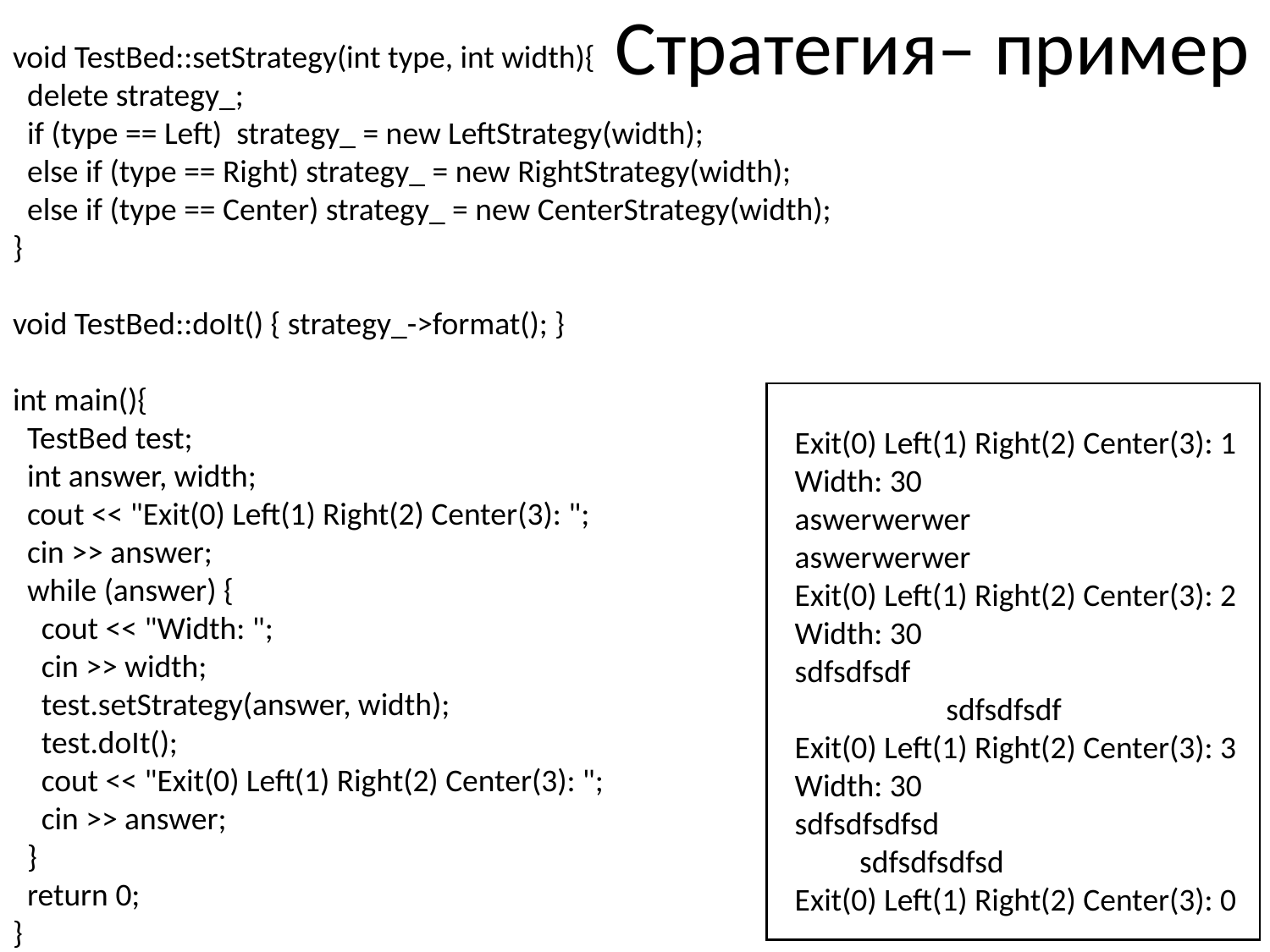

# Стратегия– пример
void TestBed::setStrategy(int type, int width){
  delete strategy_;
  if (type == Left)  strategy_ = new LeftStrategy(width);
  else if (type == Right) strategy_ = new RightStrategy(width);
  else if (type == Center) strategy_ = new CenterStrategy(width);
}

void TestBed::doIt() { strategy_->format(); }

int main(){
  TestBed test;
  int answer, width;
  cout << "Exit(0) Left(1) Right(2) Center(3): ";
  cin >> answer;
  while (answer) {
    cout << "Width: ";
    cin >> width;
    test.setStrategy(answer, width);
    test.doIt();
    cout << "Exit(0) Left(1) Right(2) Center(3): ";
    cin >> answer;
  }
  return 0;
}

Exit(0) Left(1) Right(2) Center(3): 1
Width: 30
aswerwerwer
aswerwerwer
Exit(0) Left(1) Right(2) Center(3): 2
Width: 30
sdfsdfsdf
                     sdfsdfsdf
Exit(0) Left(1) Right(2) Center(3): 3
Width: 30
sdfsdfsdfsd
         sdfsdfsdfsd
Exit(0) Left(1) Right(2) Center(3): 0